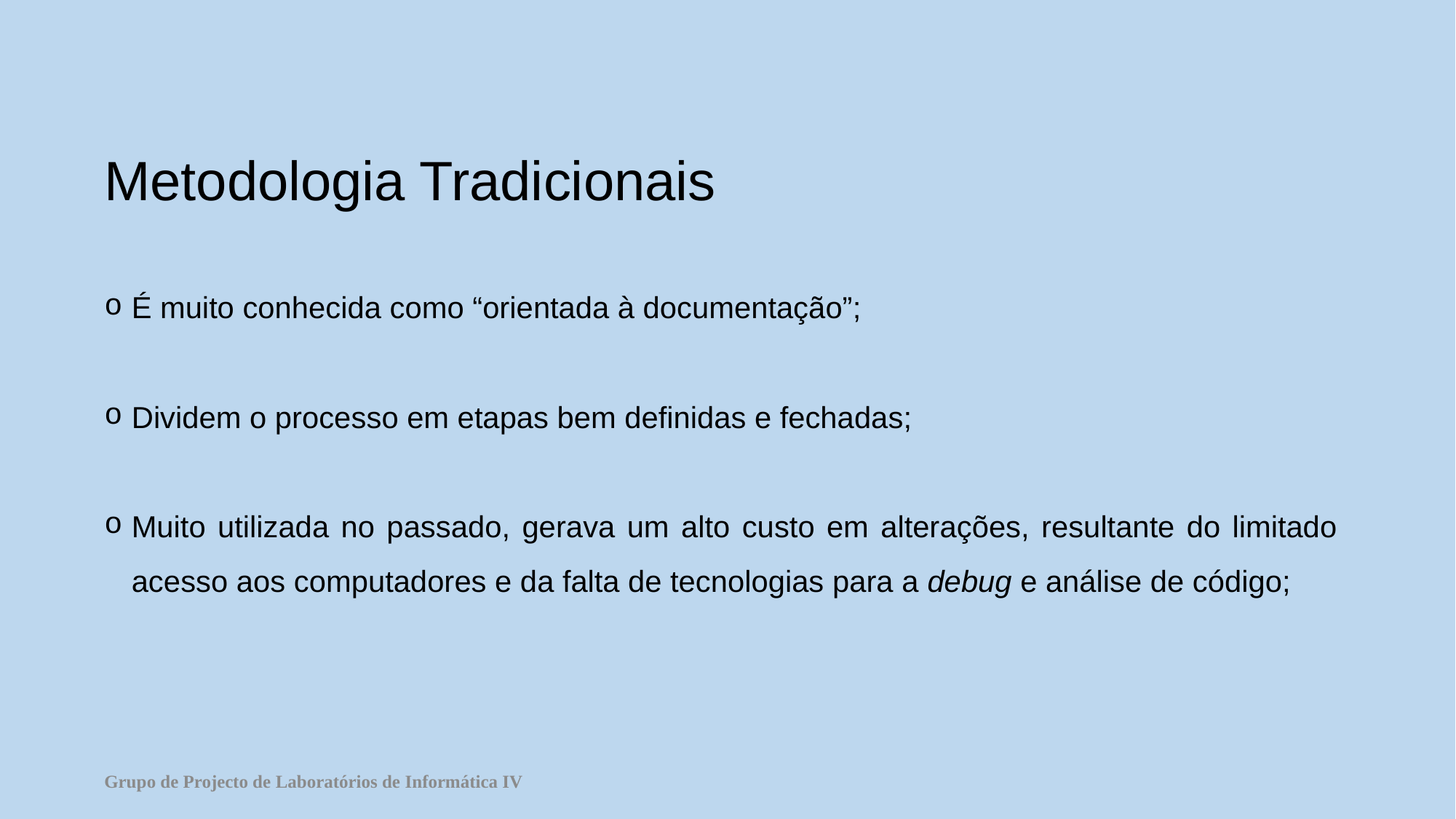

# Metodologia Tradicionais
É muito conhecida como “orientada à documentação”;

Dividem o processo em etapas bem definidas e fechadas;

Muito utilizada no passado, gerava um alto custo em alterações, resultante do limitado acesso aos computadores e da falta de tecnologias para a debug e análise de código;
Grupo de Projecto de Laboratórios de Informática IV